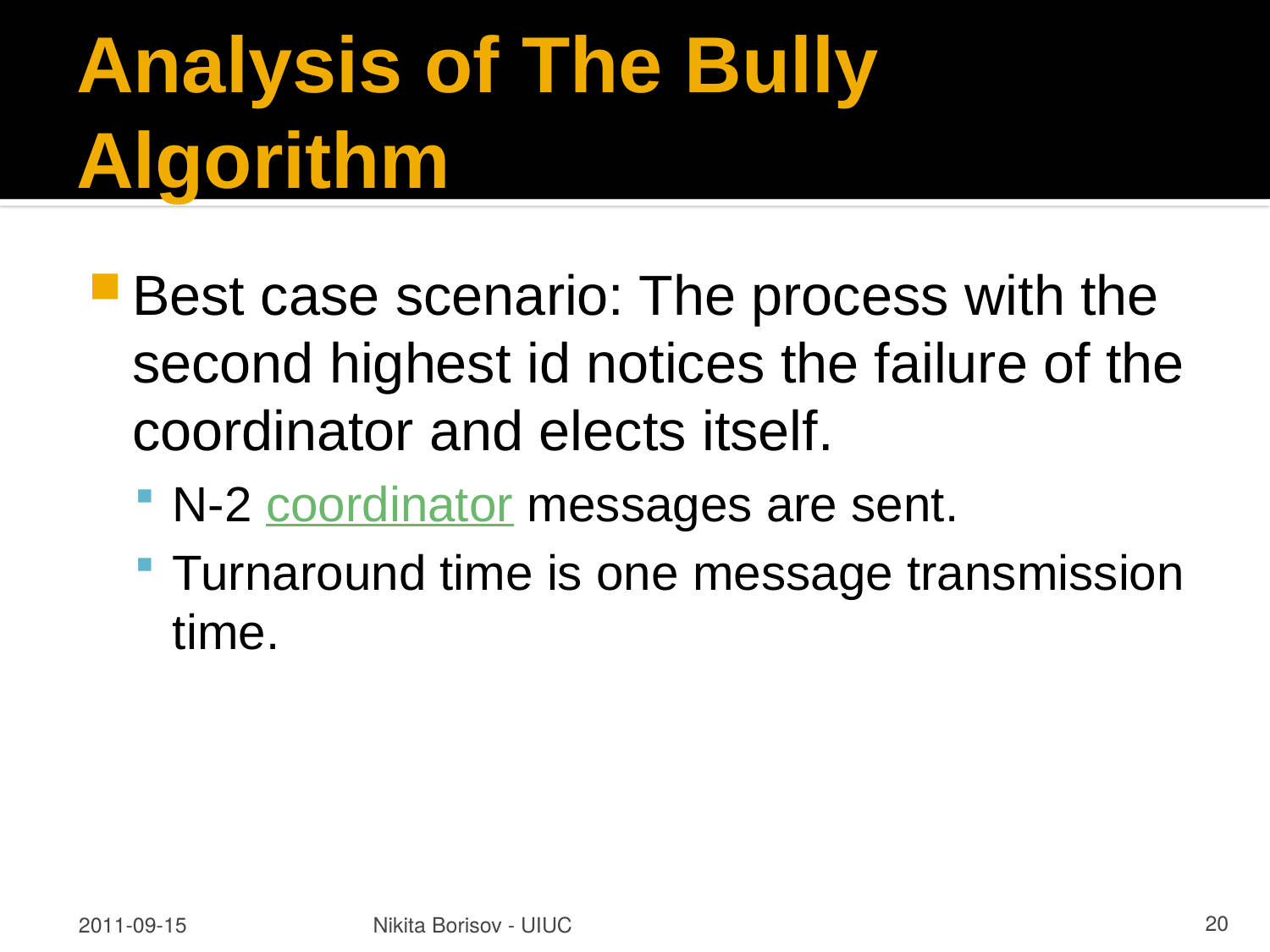

# Analysis of The Bully Algorithm
Best case scenario: The process with the second highest id notices the failure of the coordinator and elects itself.
N-2 coordinator messages are sent.
Turnaround time is one message transmission time.

2011-09-15
Nikita Borisov - UIUC
20